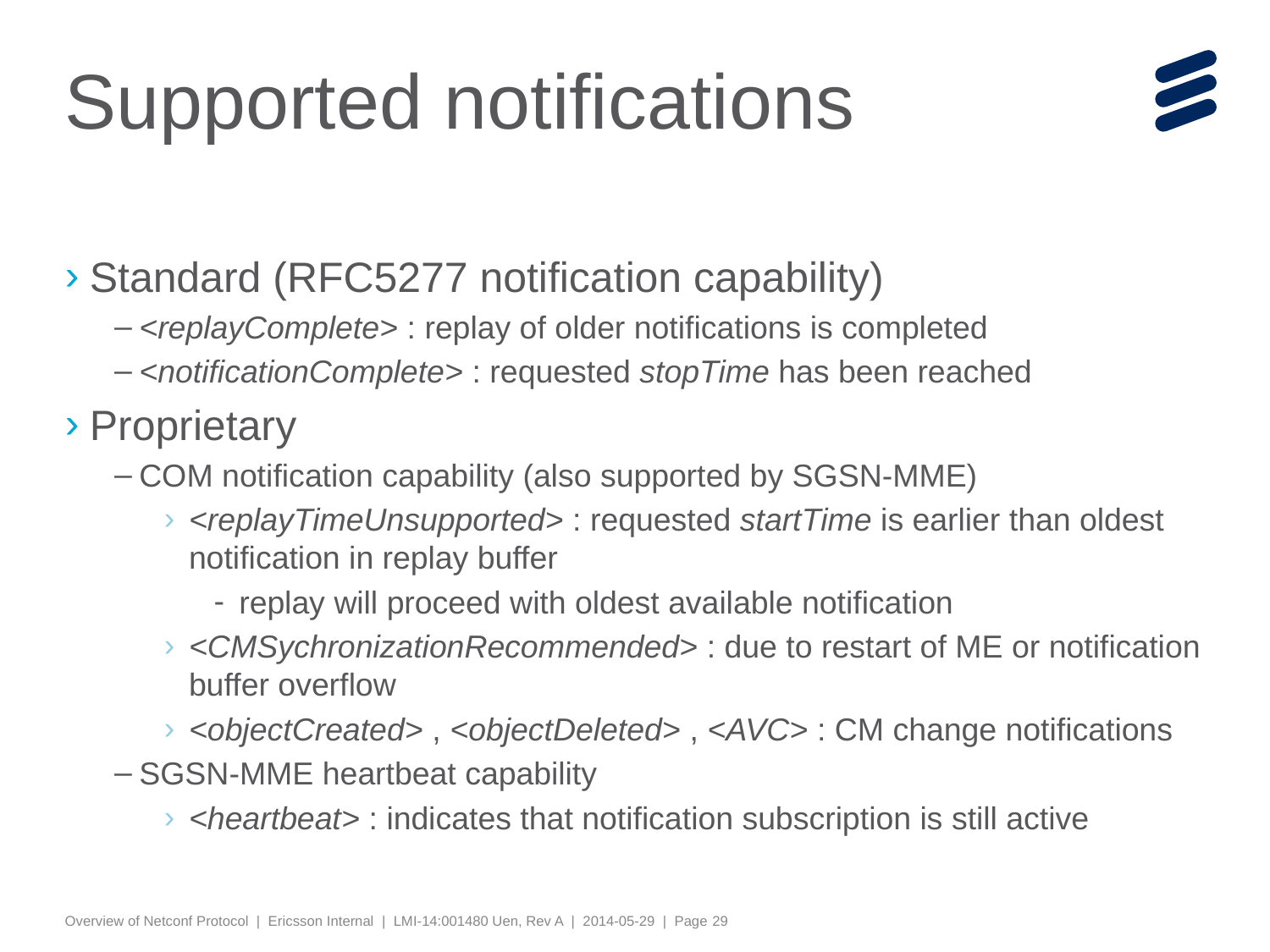

# Supported notifications
Standard (RFC5277 notification capability)
<replayComplete> : replay of older notifications is completed
<notificationComplete> : requested stopTime has been reached
Proprietary
COM notification capability (also supported by SGSN-MME)
<replayTimeUnsupported> : requested startTime is earlier than oldest notification in replay buffer
replay will proceed with oldest available notification
<CMSychronizationRecommended> : due to restart of ME or notification buffer overflow
<objectCreated> , <objectDeleted> , <AVC> : CM change notifications
SGSN-MME heartbeat capability
<heartbeat> : indicates that notification subscription is still active